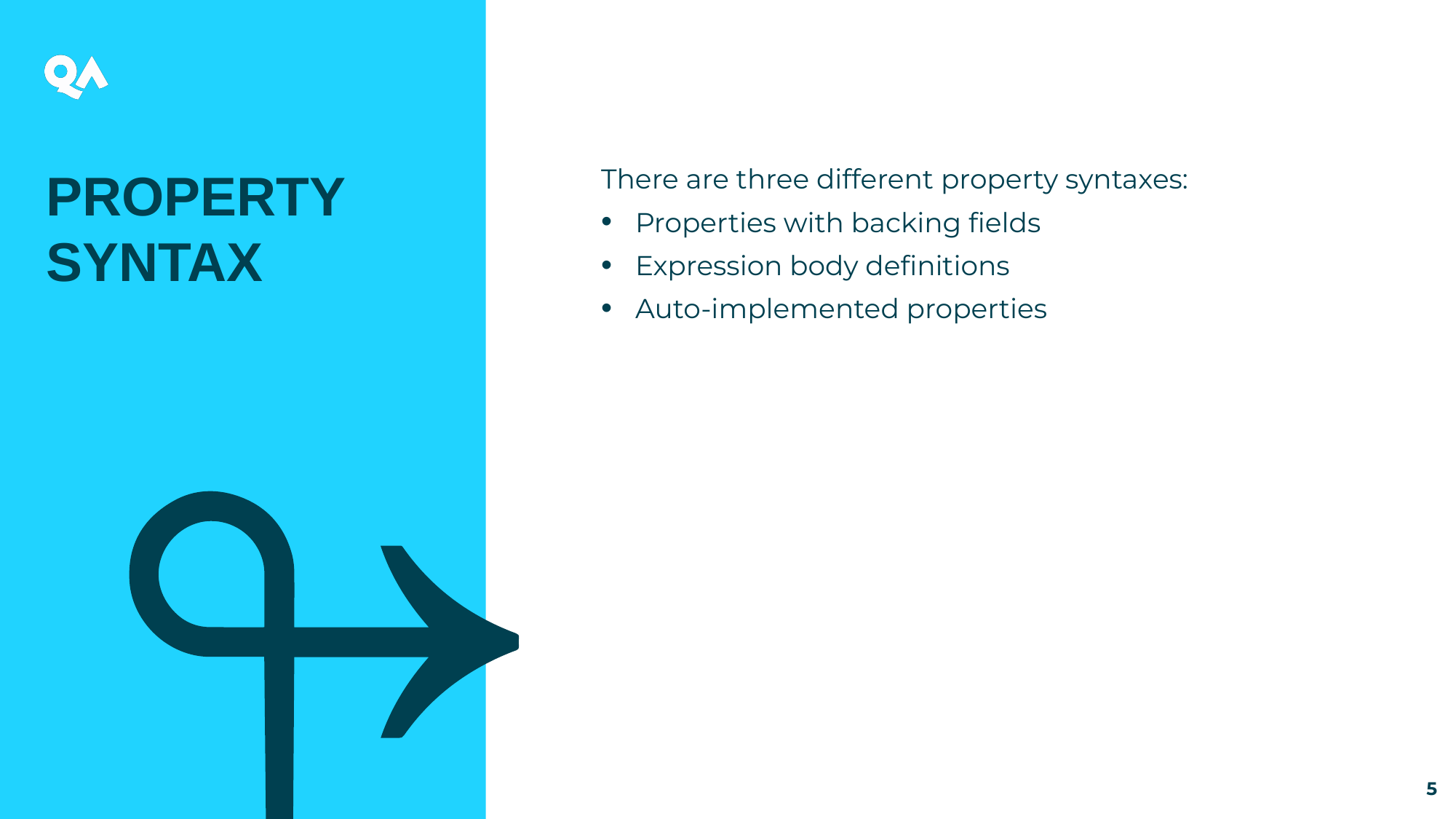

Property Syntax
There are three different property syntaxes:
Properties with backing fields
Expression body definitions
Auto-implemented properties

5